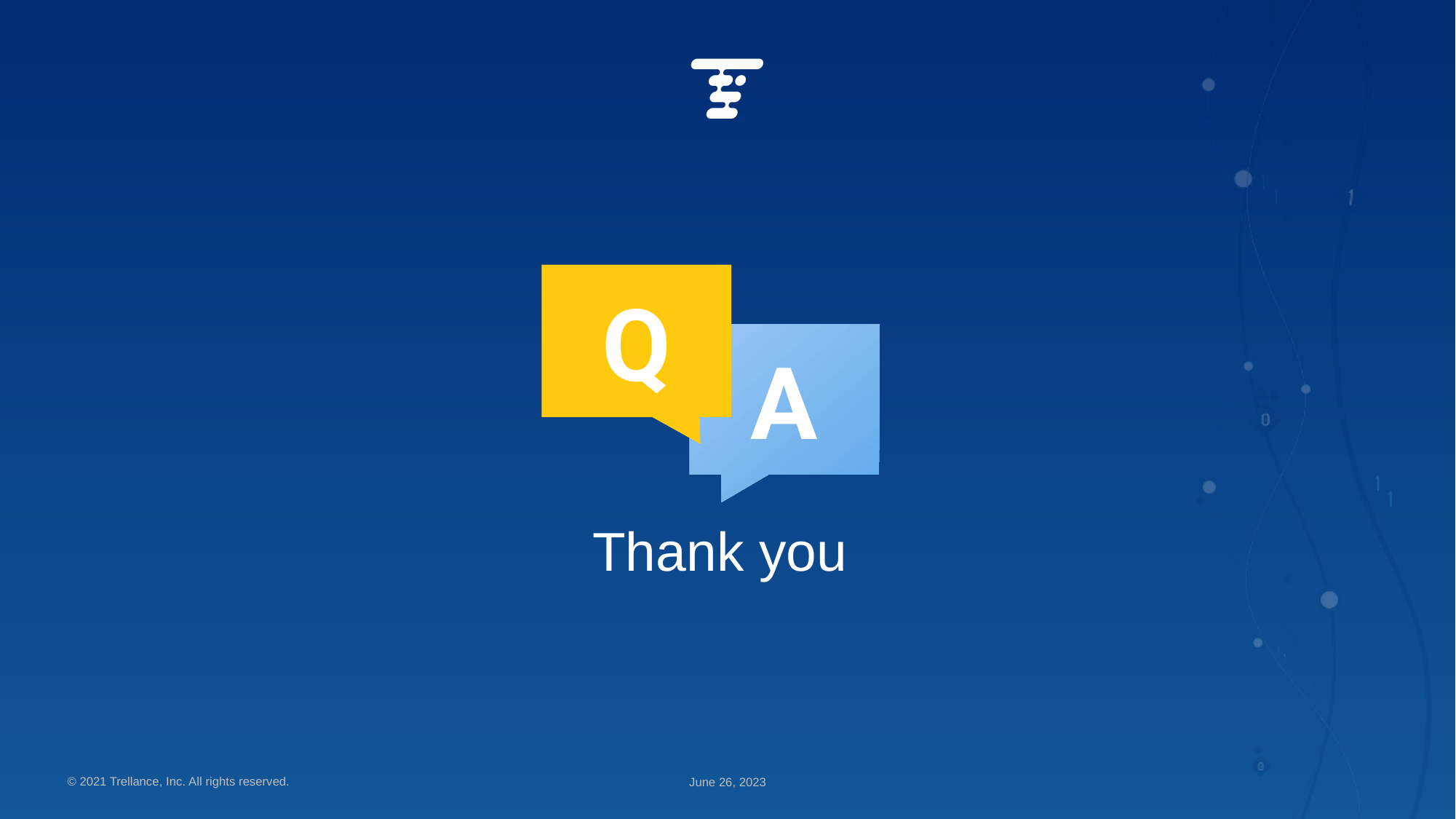

Q
A
Thank you
© 2021 Trellance, Inc. All rights reserved.
June 26, 2023